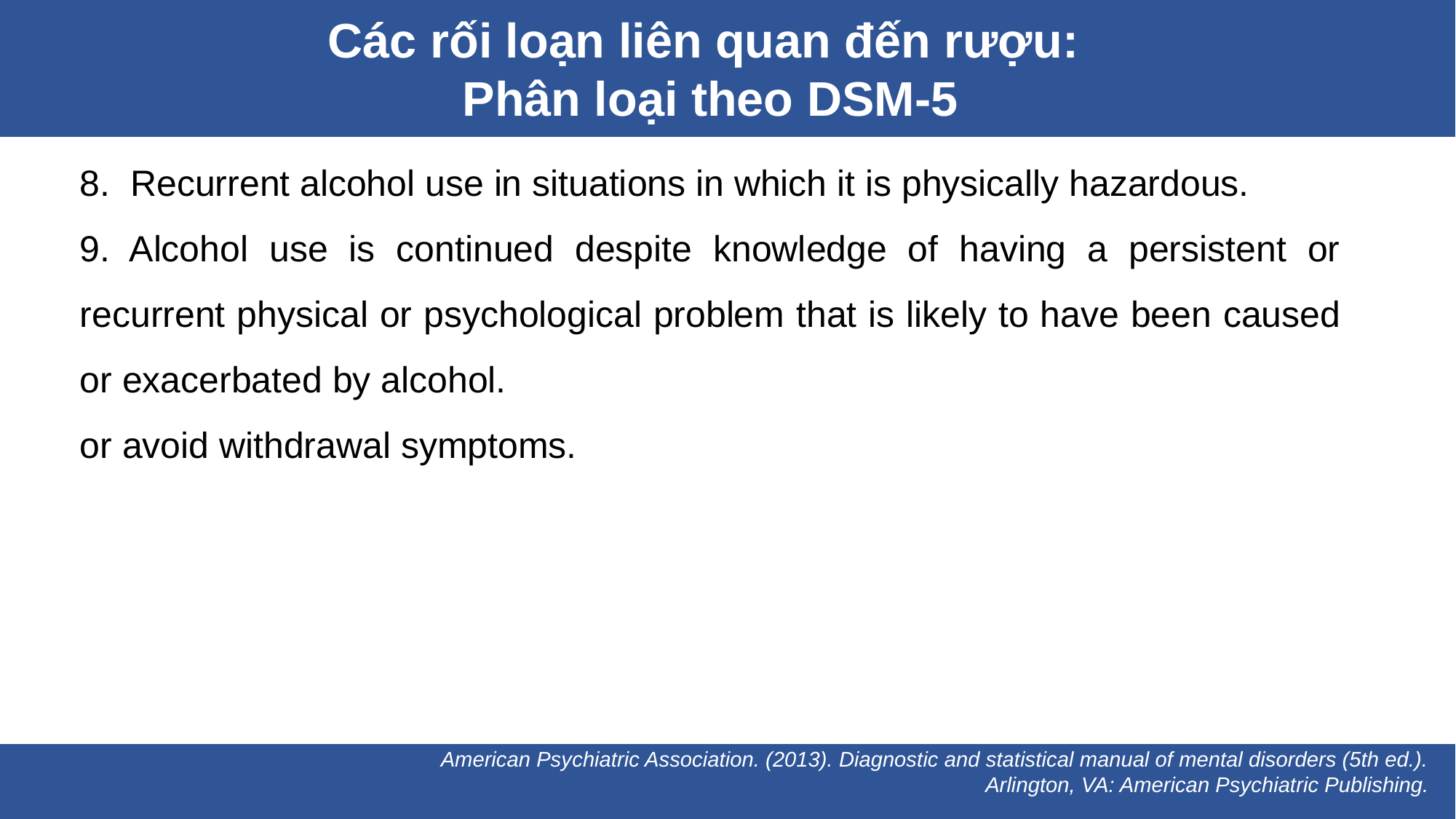

Các rối loạn liên quan đến rượu:
Phân loại theo DSM-5
8.  Recurrent alcohol use in situations in which it is physically hazardous.
9. Alcohol use is continued despite knowledge of having a persistent or recurrent physical or psychological problem that is likely to have been caused or exacerbated by alcohol.
or avoid withdrawal symptoms.
American Psychiatric Association. (2013). Diagnostic and statistical manual of mental disorders (5th ed.). Arlington, VA: American Psychiatric Publishing.
American Psychiatric Association. (2013). Diagnostic and statistical manual of mental disorders (5th ed.). Arlington, VA: American Psychiatric Publishing.